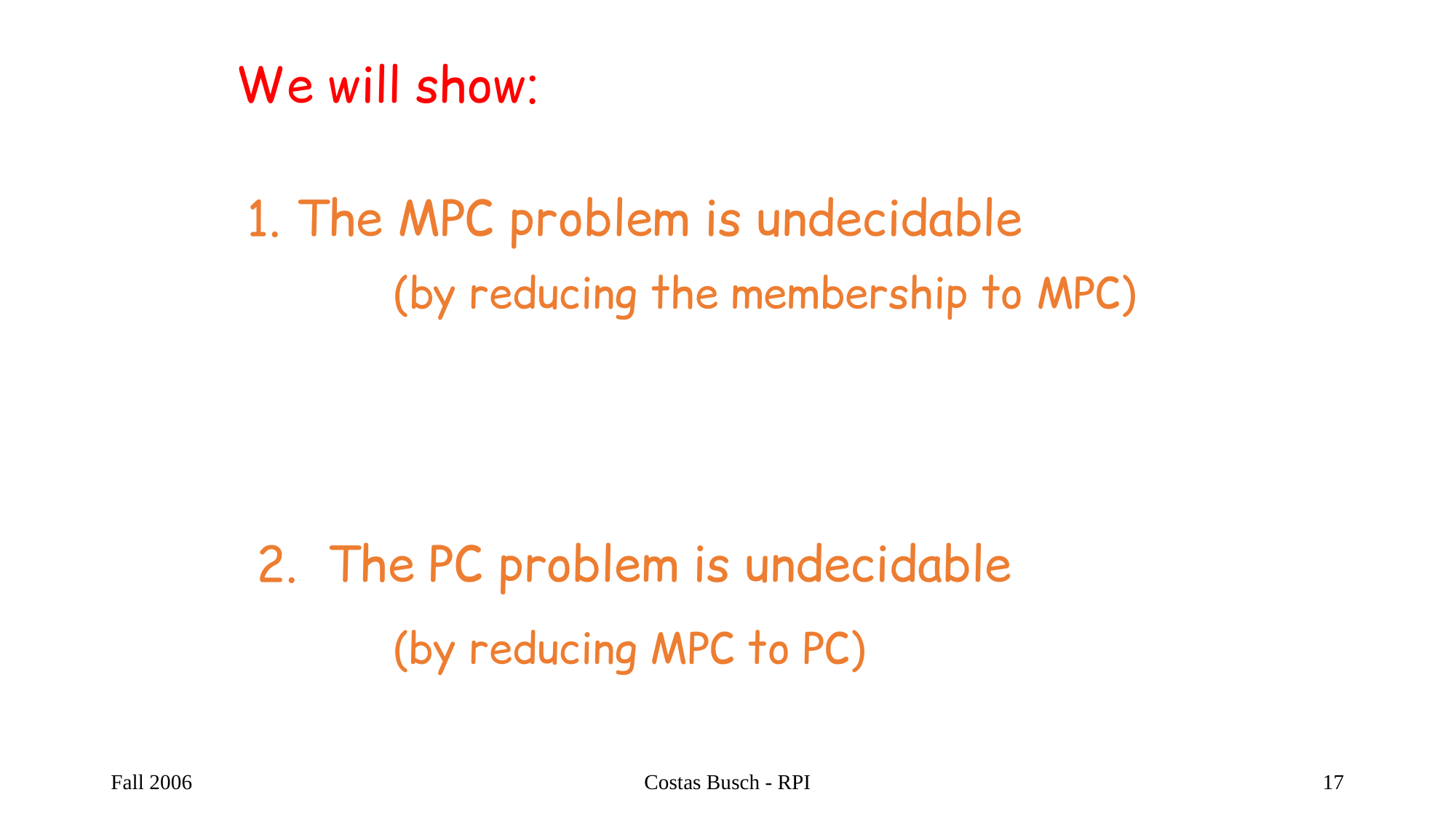

We will show:
1. The MPC problem is undecidable
(by reducing the membership to MPC)
2.  The PC problem is undecidable
(by reducing MPC to PC)
Fall 2006
Costas Busch - RPI
17